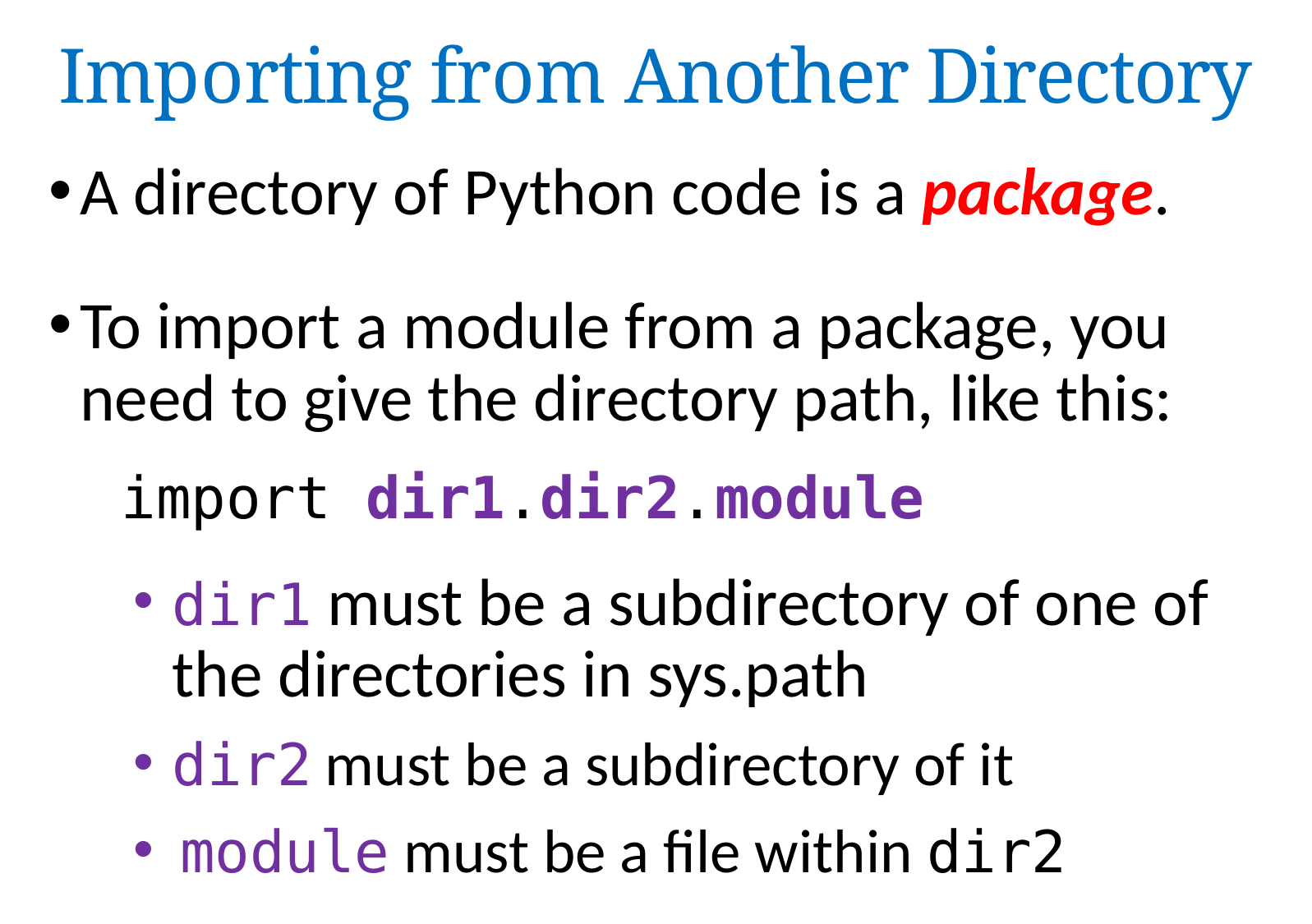

Importing from Another Directory
A directory of Python code is a package.
To import a module from a package, you need to give the directory path, like this:

  import dir1.dir2.module

dir1 must be a subdirectory of one of the directories in sys.path
dir2 must be a subdirectory of it
module must be a file within dir2